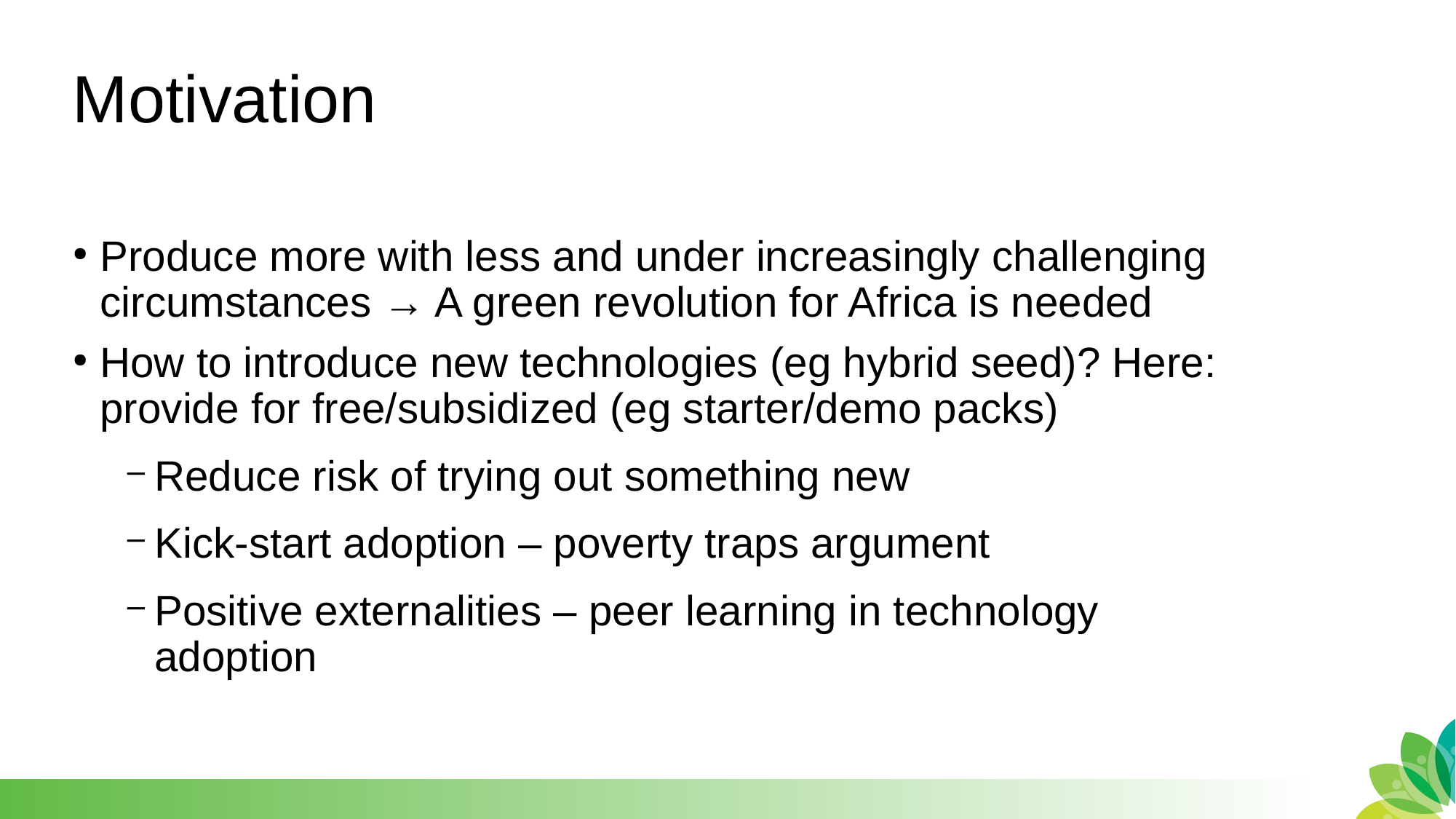

# Motivation
Produce more with less and under increasingly challenging circumstances → A green revolution for Africa is needed
How to introduce new technologies (eg hybrid seed)? Here: provide for free/subsidized (eg starter/demo packs)
Reduce risk of trying out something new
Kick-start adoption – poverty traps argument
Positive externalities – peer learning in technology adoption